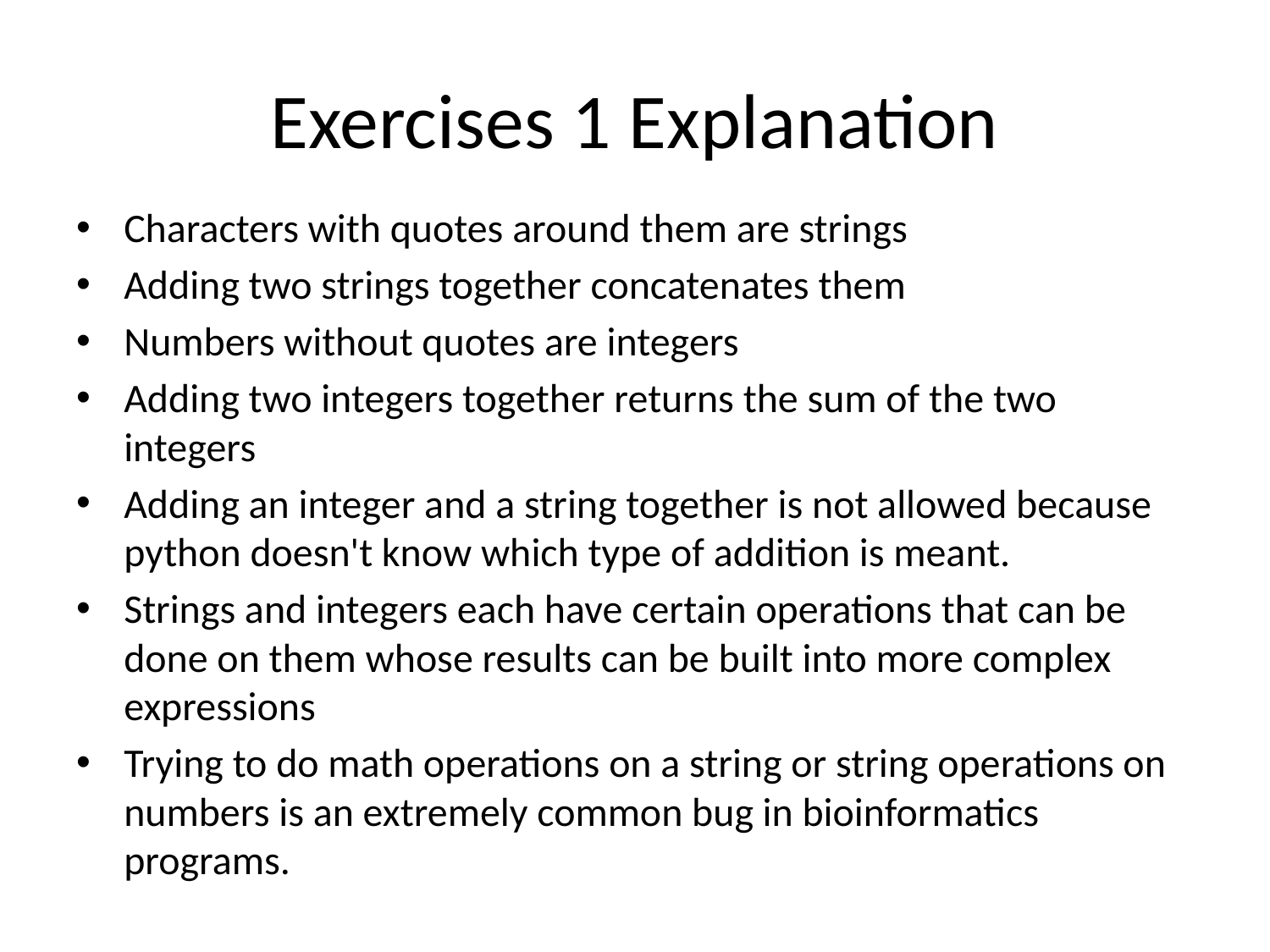

# Exercises 1 Explanation
Characters with quotes around them are strings
Adding two strings together concatenates them
Numbers without quotes are integers
Adding two integers together returns the sum of the two integers
Adding an integer and a string together is not allowed because python doesn't know which type of addition is meant.
Strings and integers each have certain operations that can be done on them whose results can be built into more complex expressions
Trying to do math operations on a string or string operations on numbers is an extremely common bug in bioinformatics programs.